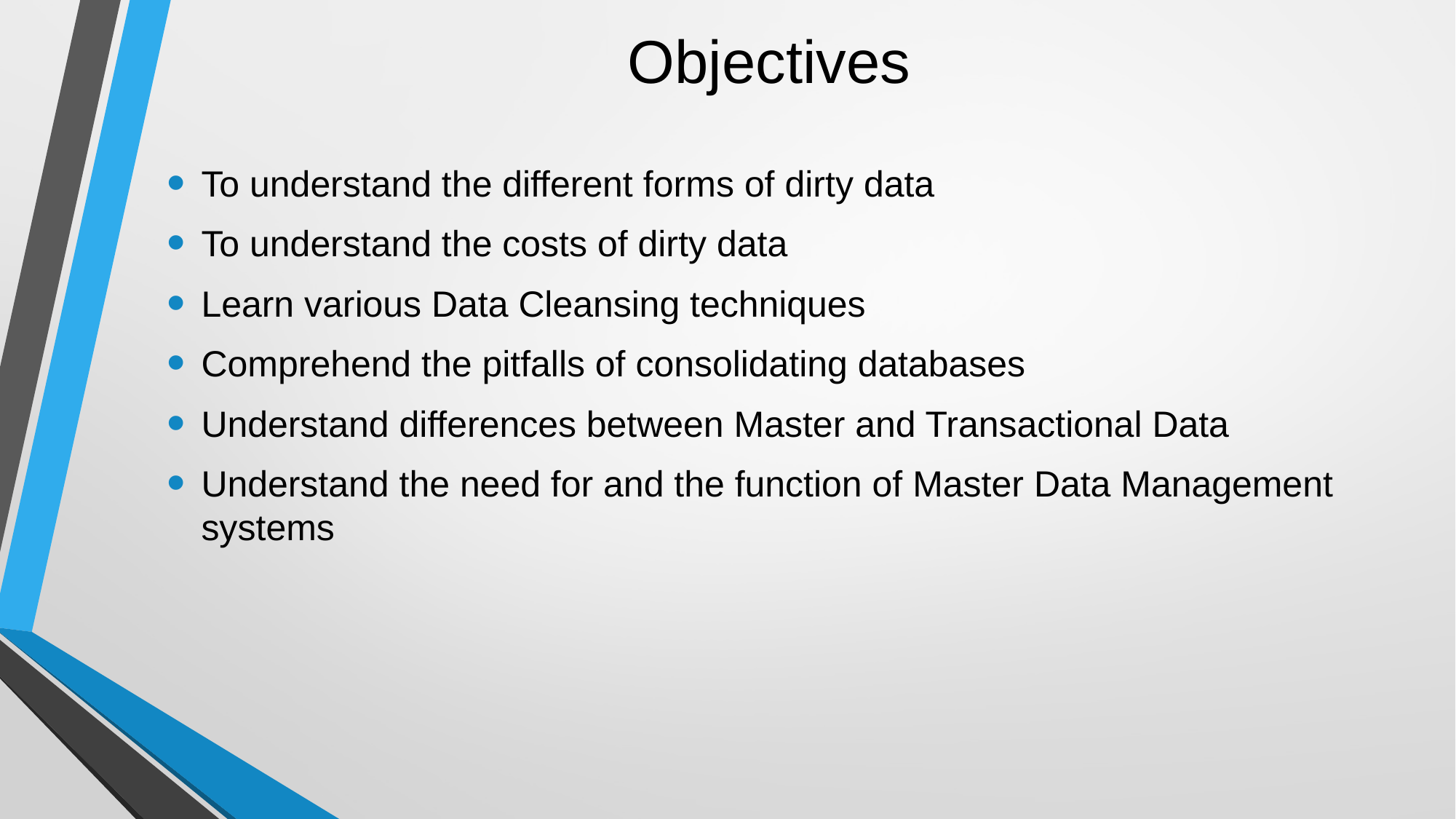

# Objectives
To understand the different forms of dirty data
To understand the costs of dirty data
Learn various Data Cleansing techniques
Comprehend the pitfalls of consolidating databases
Understand differences between Master and Transactional Data
Understand the need for and the function of Master Data Management systems